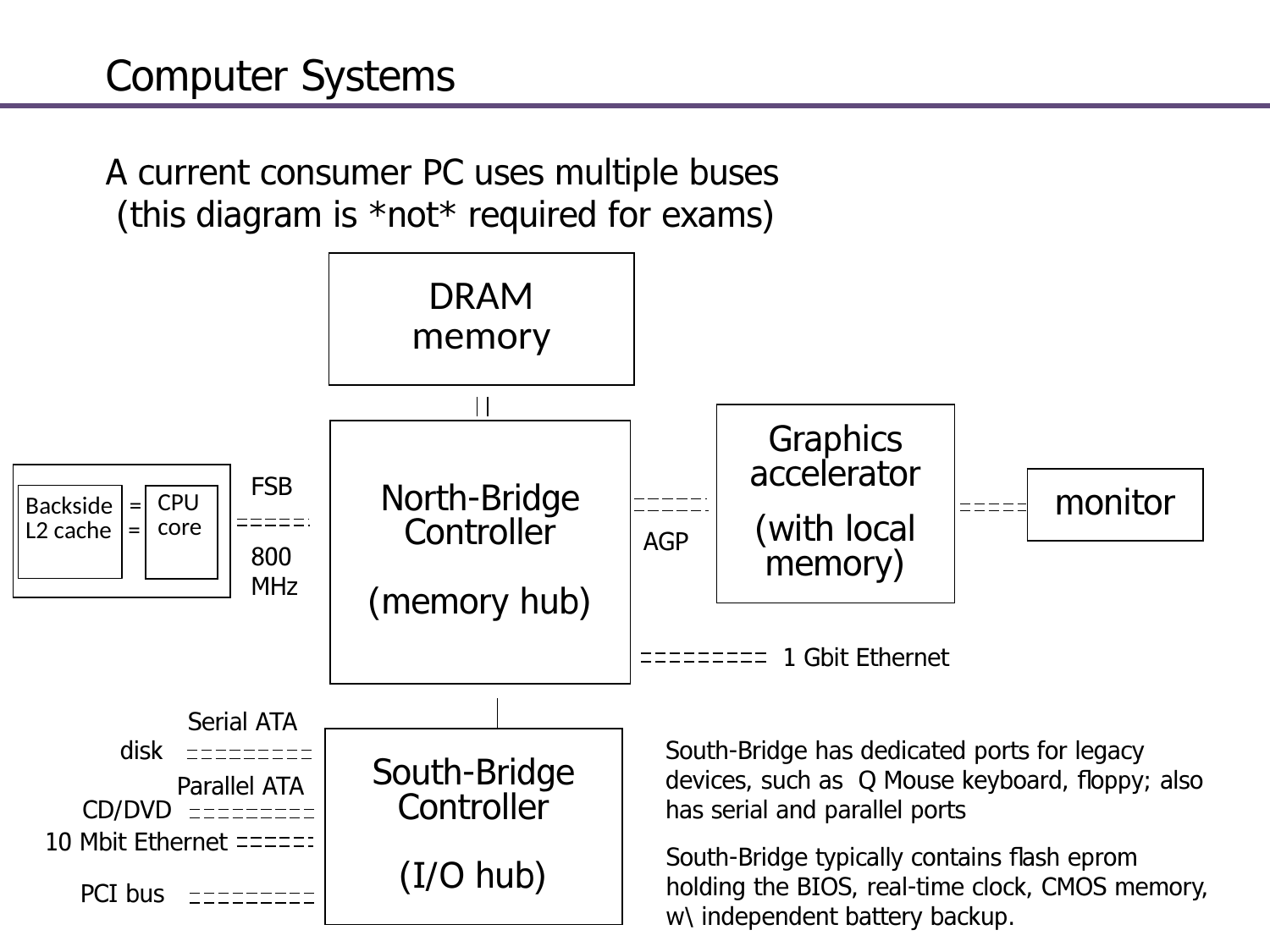

Computer Systems

A current consumer PC uses multiple buses
 (this diagram is *not* required for exams)
| DRAM memory |
| --- |
| Graphics accelerator (with local memory) |
| --- |
| North-Bridge Controller (memory hub) |
| --- |
FSB
| Backside = L2 cache = |
| --- |
| monitor |
| --- |

| CPU core |
| --- |
AGP
800 MHz
1 Gbit Ethernet
Serial ATA
South-Bridge has dedicated ports for legacy devices, such as  Q Mouse keyboard, floppy; also has serial and parallel ports
disk
| South-Bridge Controller (I/O hub) |
| --- |
Parallel ATA
CD/DVD
10 Mbit Ethernet
South-Bridge typically contains flash eprom holding the BIOS, real-time clock, CMOS memory, w\ independent battery backup.
PCI bus